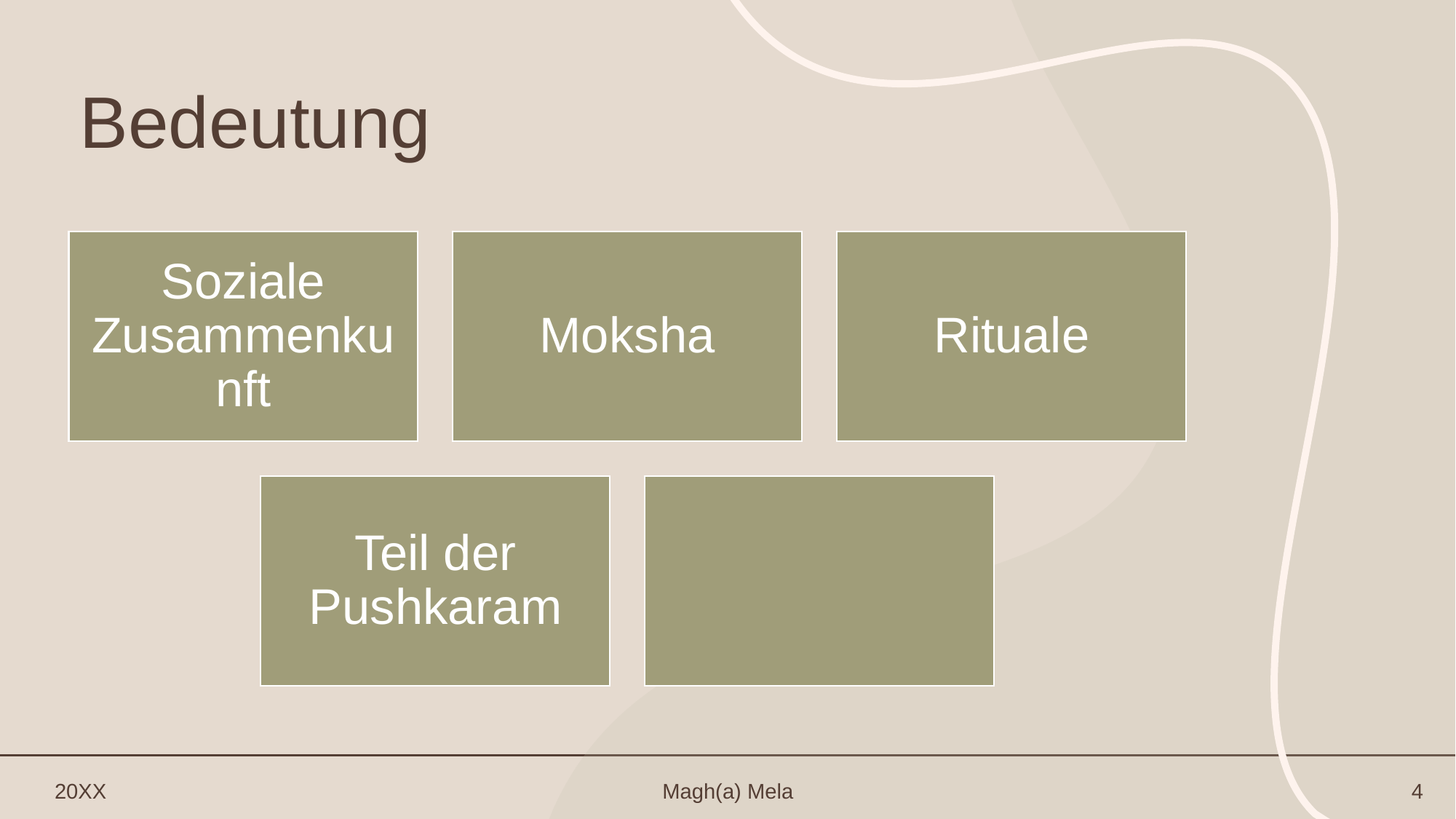

# Bedeutung
Soziale Zusammenkunft
Moksha
Rituale
Teil der Pushkaram

20XX
Magh(a) Mela
4